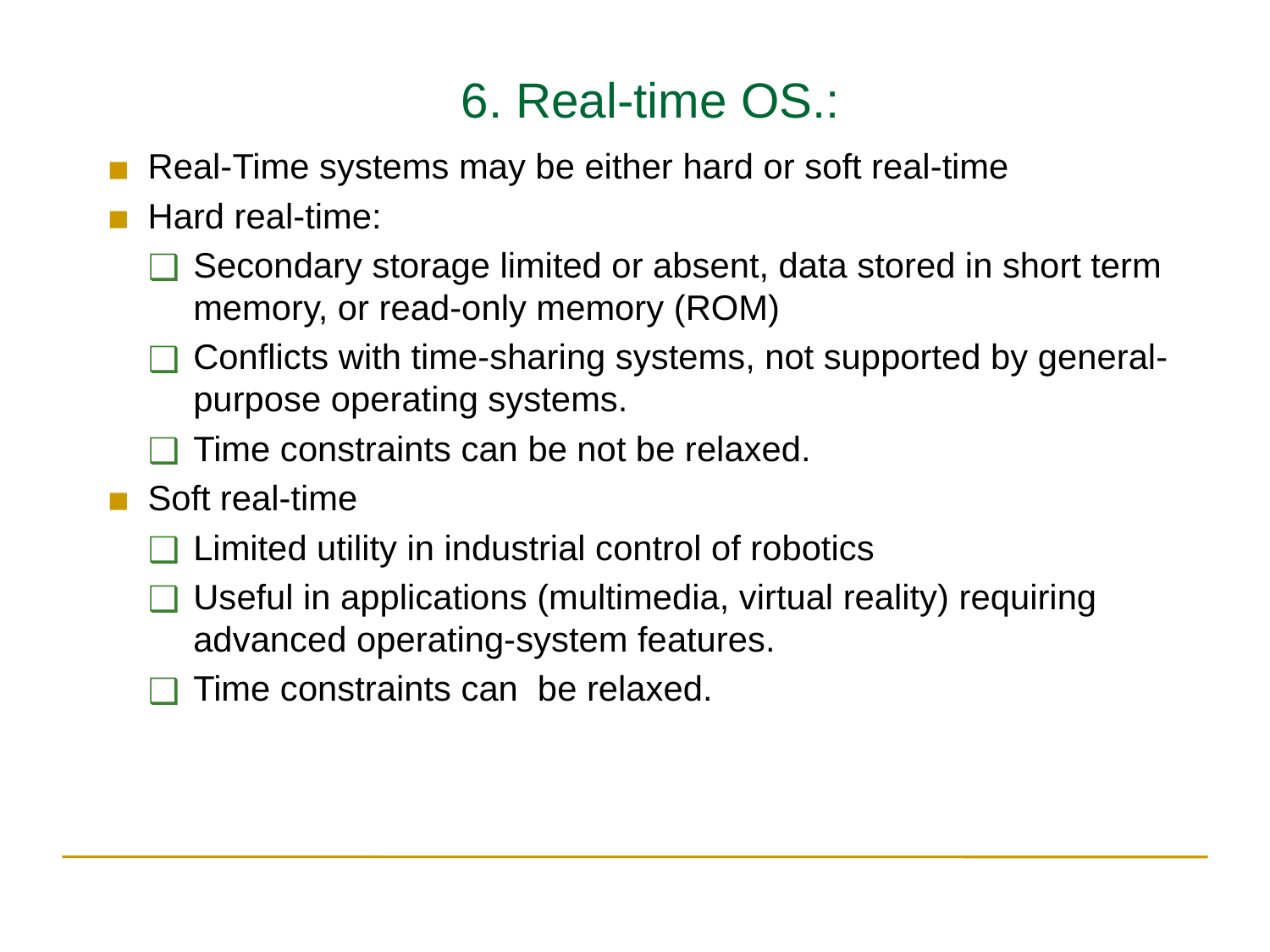

6. Real-time OS.:
Real-Time systems may be either hard or soft real-time
Hard real-time:
Secondary storage limited or absent, data stored in short term memory, or read-only memory (ROM)
Conflicts with time-sharing systems, not supported by general-purpose operating systems.
Time constraints can be not be relaxed.
Soft real-time
Limited utility in industrial control of robotics
Useful in applications (multimedia, virtual reality) requiring advanced operating-system features.
Time constraints can  be relaxed.

72